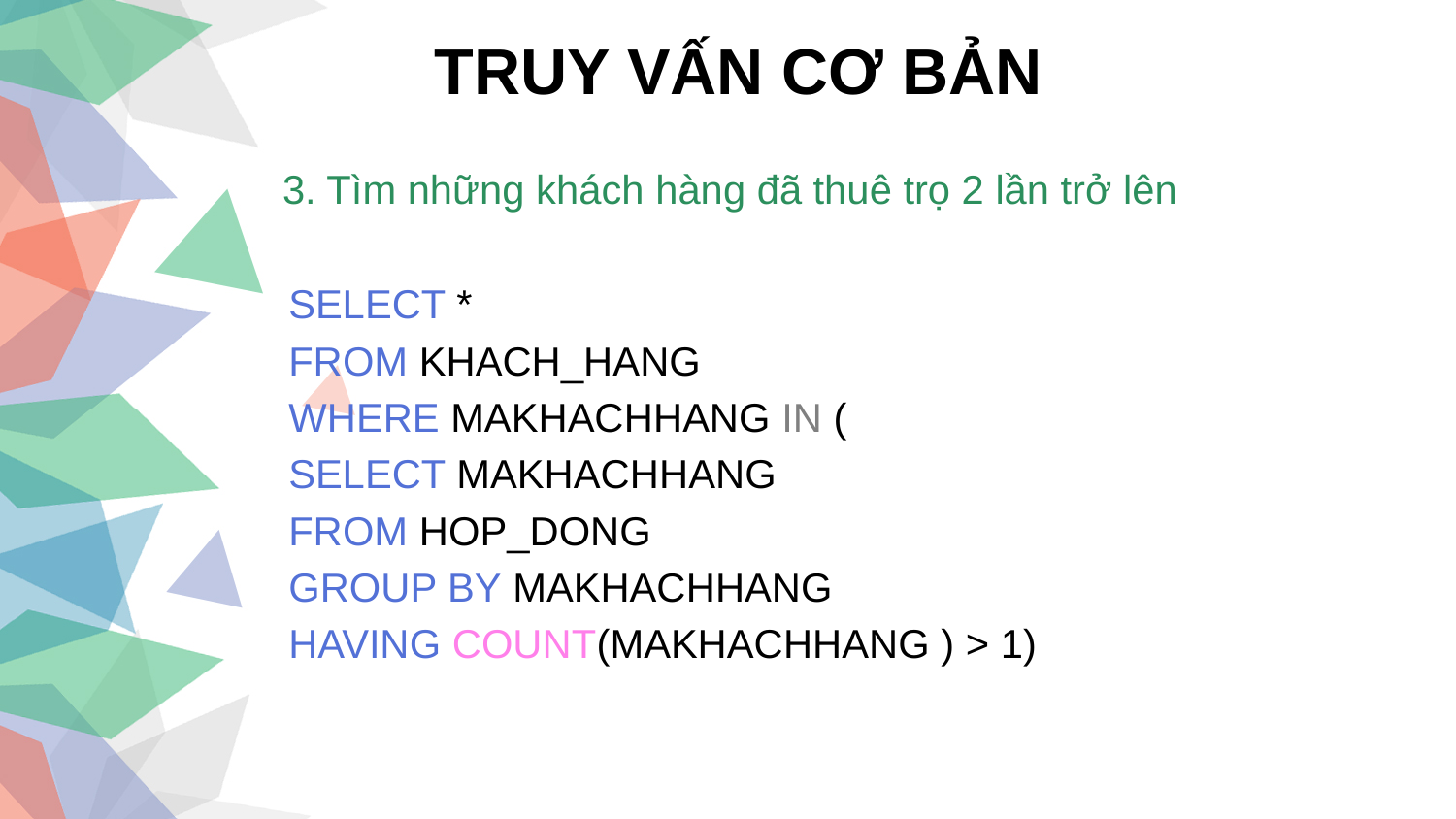

TRUY VẤN CƠ BẢN

3. Tìm những khách hàng đã thuê trọ 2 lần trở lên
SELECT *
FROM KHACH_HANG
WHERE MAKHACHHANG IN (
SELECT MAKHACHHANG
FROM HOP_DONG
GROUP BY MAKHACHHANG
HAVING COUNT(MAKHACHHANG ) > 1)